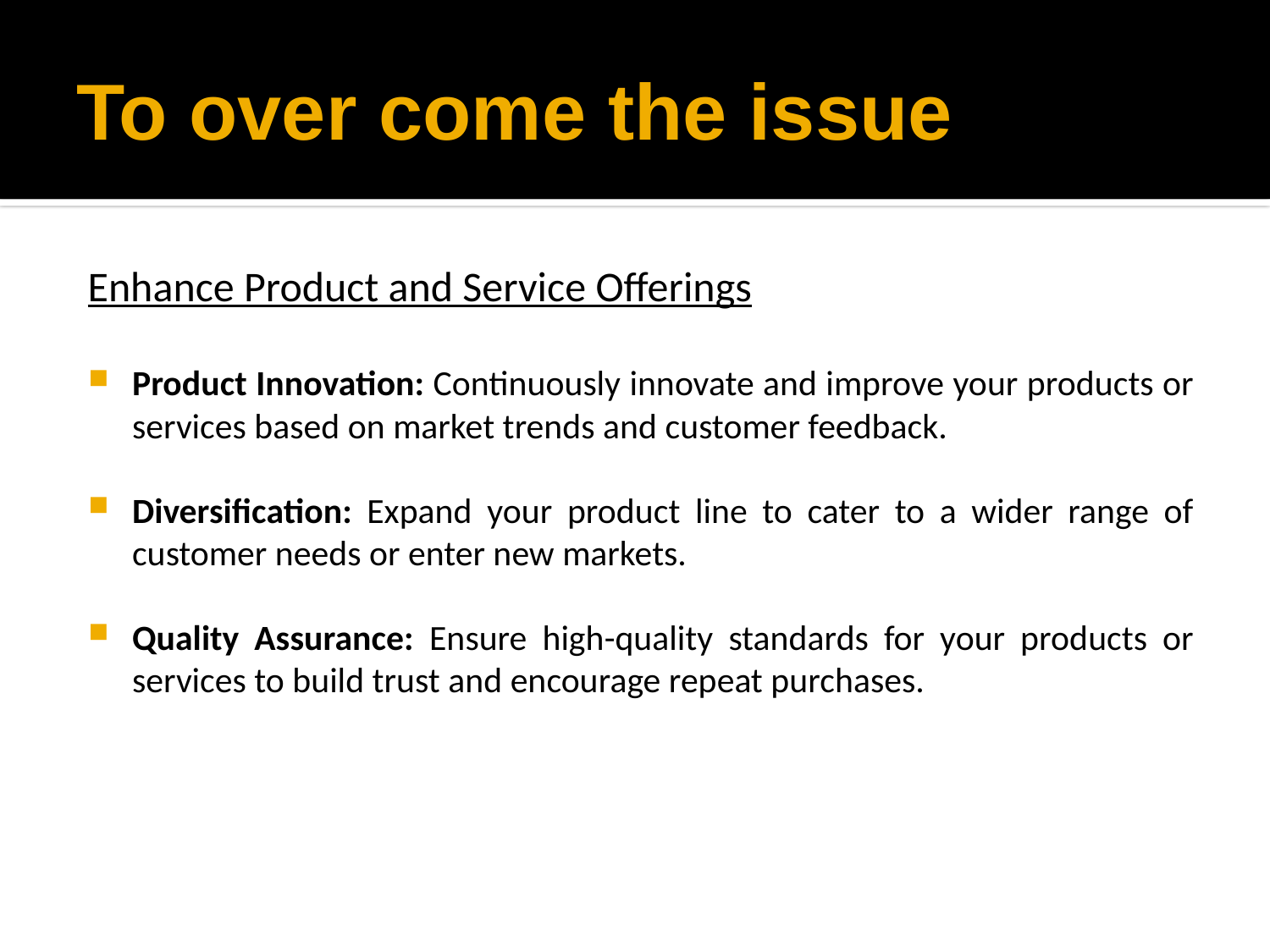

# To over come the issue
Enhance Product and Service Offerings

Product Innovation: Continuously innovate and improve your products or services based on market trends and customer feedback.

Diversification: Expand your product line to cater to a wider range of customer needs or enter new markets.

Quality Assurance: Ensure high-quality standards for your products or services to build trust and encourage repeat purchases.